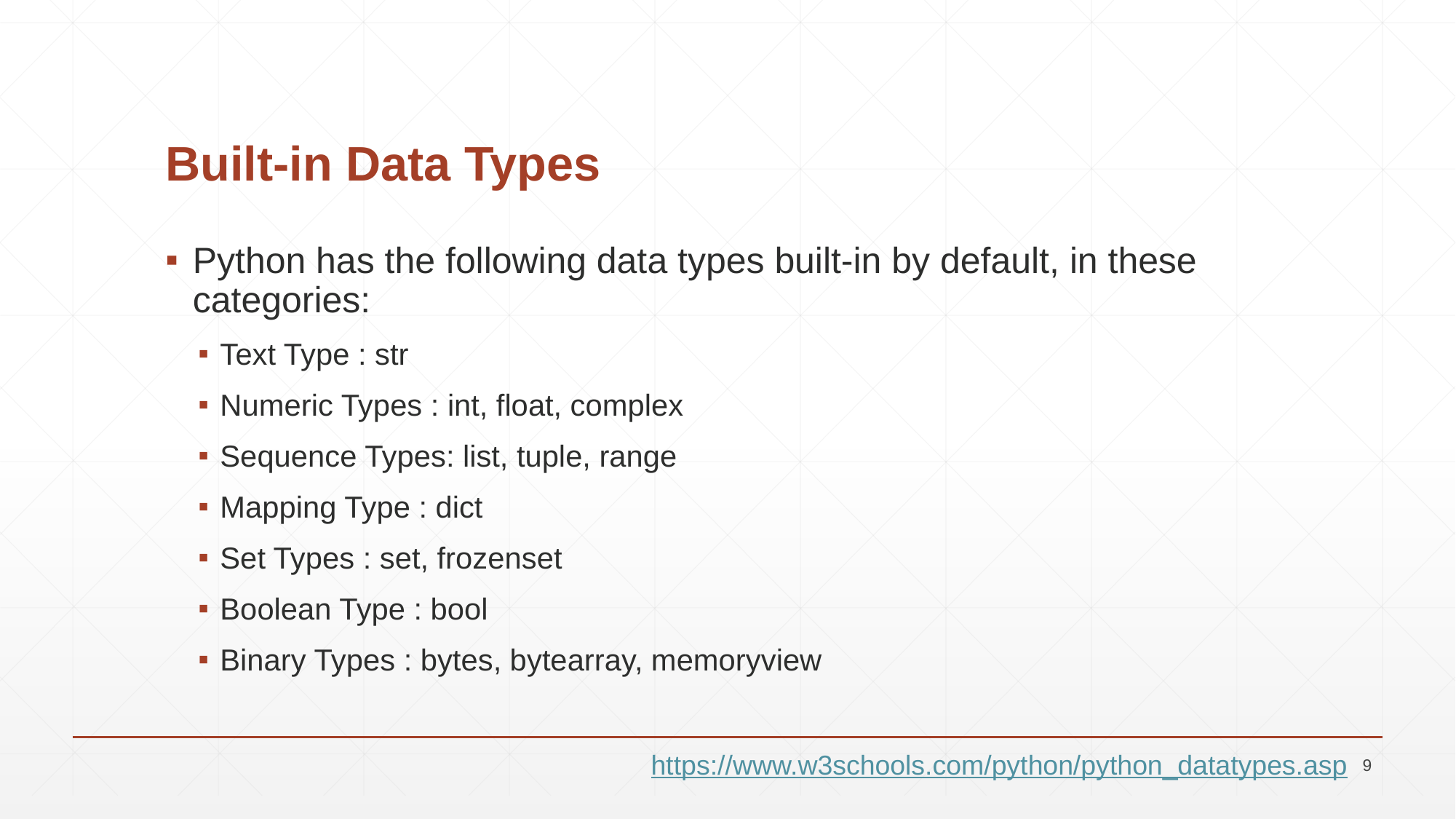

# Built-in Data Types
Python has the following data types built-in by default, in these categories:
Text Type : str
Numeric Types : int, float, complex
Sequence Types: list, tuple, range
Mapping Type : dict
Set Types : set, frozenset
Boolean Type : bool
Binary Types : bytes, bytearray, memoryview
https://www.w3schools.com/python/python_datatypes.asp
9